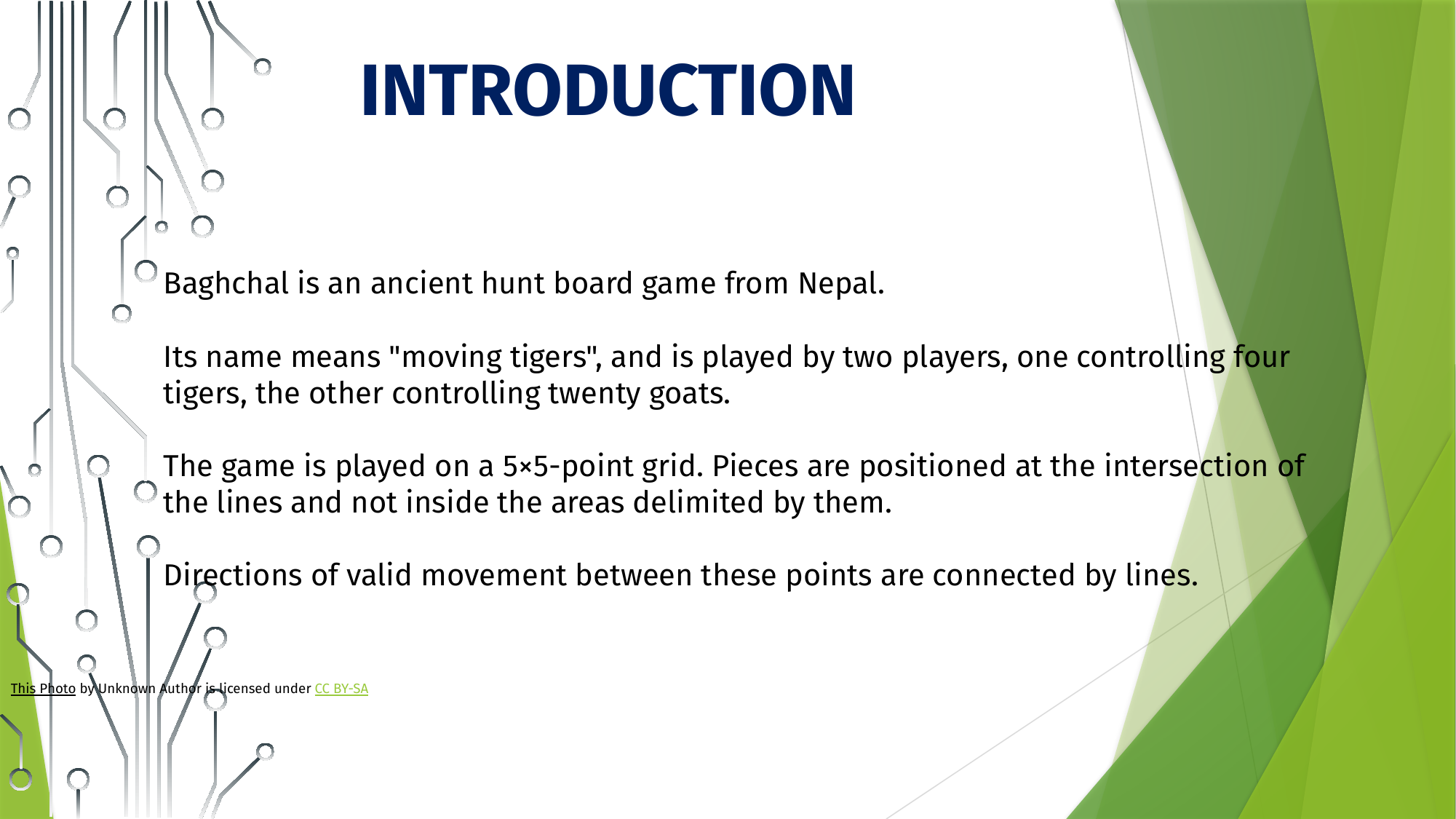

INTRODUCTION
Baghchal is an ancient hunt board game from Nepal.

Its name means "moving tigers", and is played by two players, one controlling four tigers, the other controlling twenty goats.

The game is played on a 5×5-point grid. Pieces are positioned at the intersection of the lines and not inside the areas delimited by them.

Directions of valid movement between these points are connected by lines.